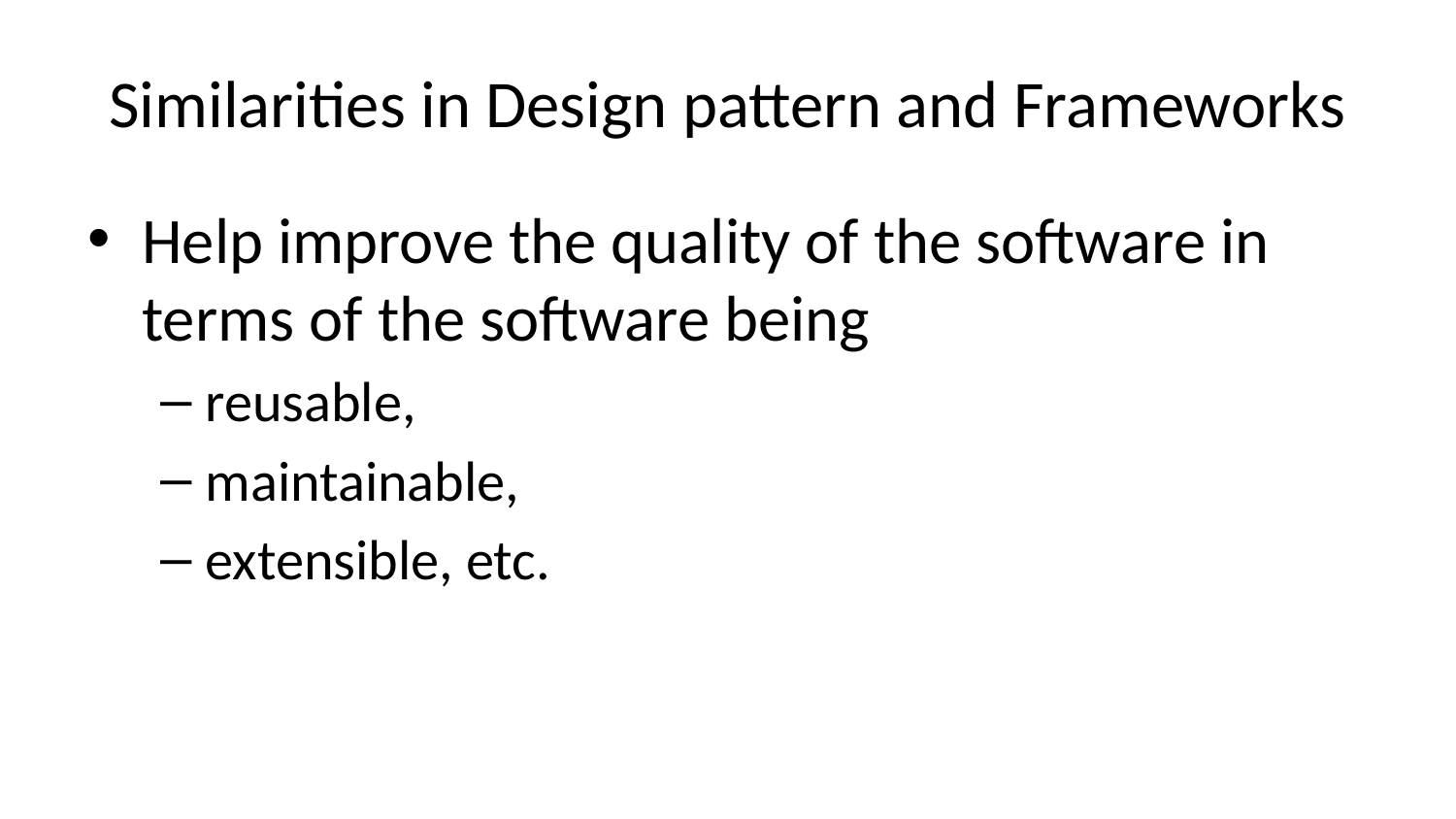

# Similarities in Design pattern and Frameworks
Help improve the quality of the software in terms of the software being
reusable,
maintainable,
extensible, etc.